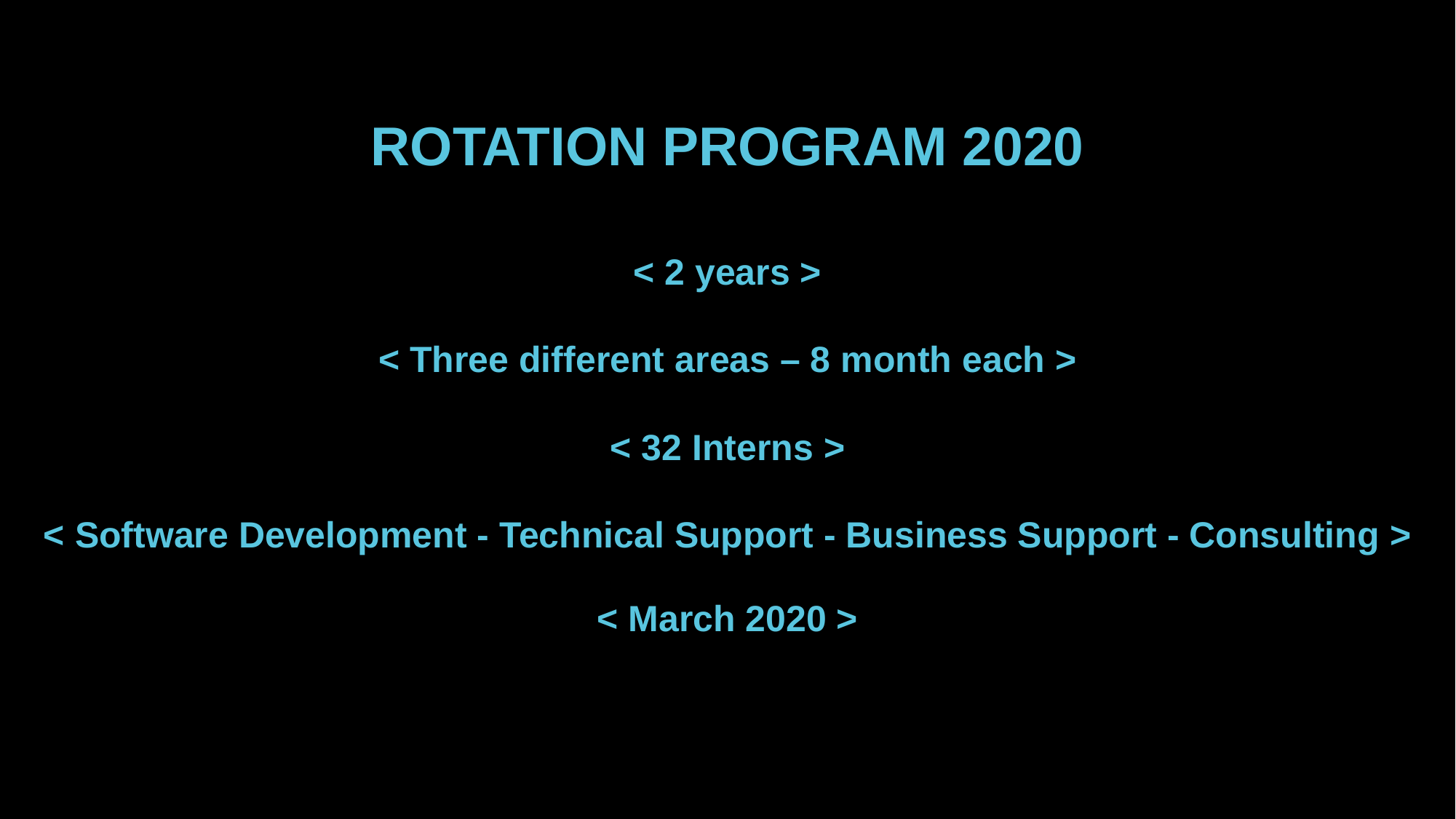

ROTATION PROGRAM 2020
< 2 years >
< Three different areas – 8 month each >
< 32 Interns >
< Software Development - Technical Support - Business Support - Consulting >
< March 2020 >